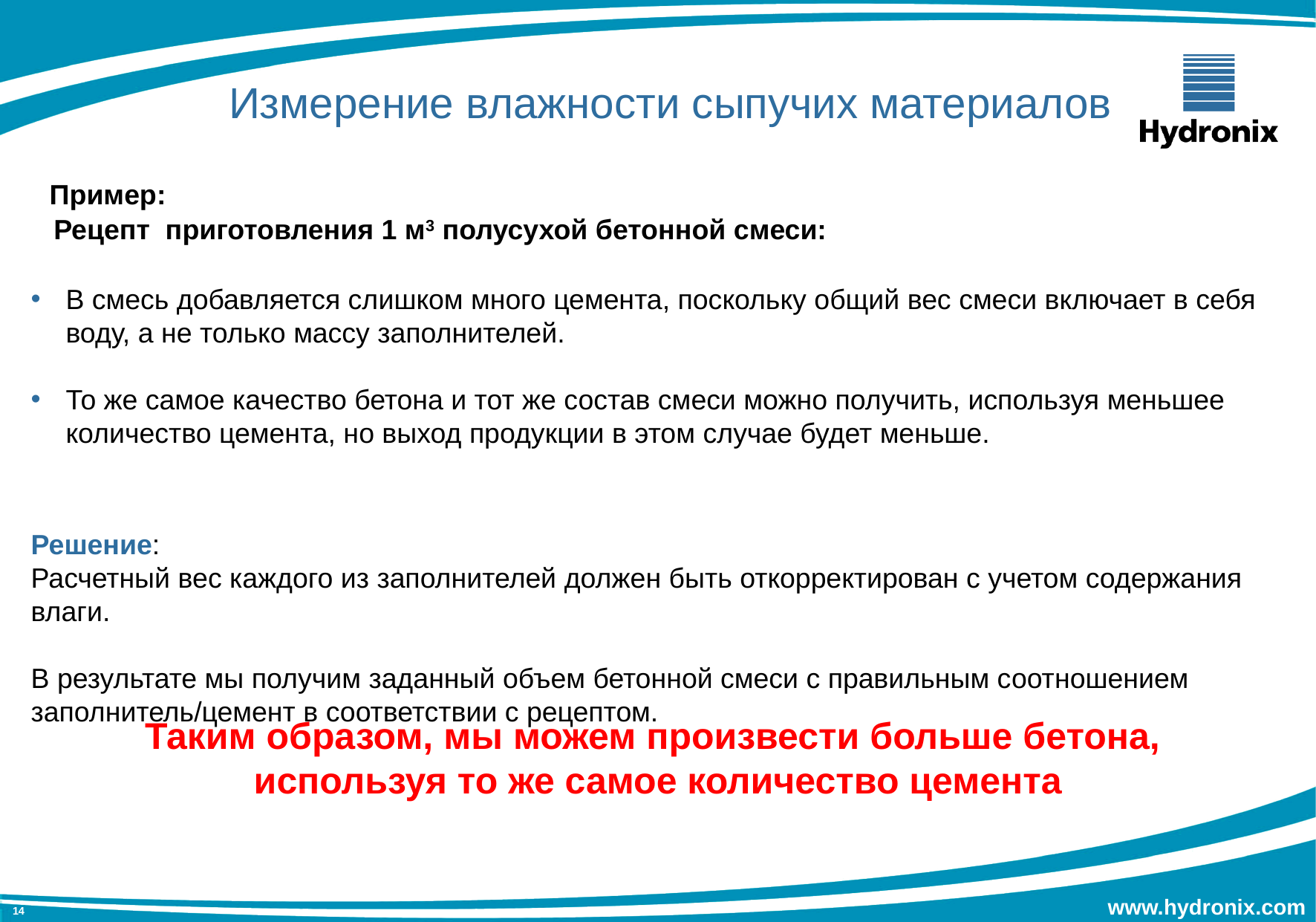

Измерение влажности сыпучих материалов
Пример:
Рецепт  приготовления 1 м3 полусухой бетонной смеси:
В смесь добавляется слишком много цемента, поскольку общий вес смеси включает в себя воду, а не только массу заполнителей.

То же самое качество бетона и тот же состав смеси можно получить, используя меньшее количество цемента, но выход продукции в этом случае будет меньше.
Решение:
Расчетный вес каждого из заполнителей должен быть откорректирован с учетом содержания влаги.

В результате мы получим заданный объем бетонной смеси с правильным соотношением заполнитель/цемент в соответствии с рецептом.
Таким образом, мы можем произвести больше бетона,
используя то же самое количество цемента
www.hydronix.com
14